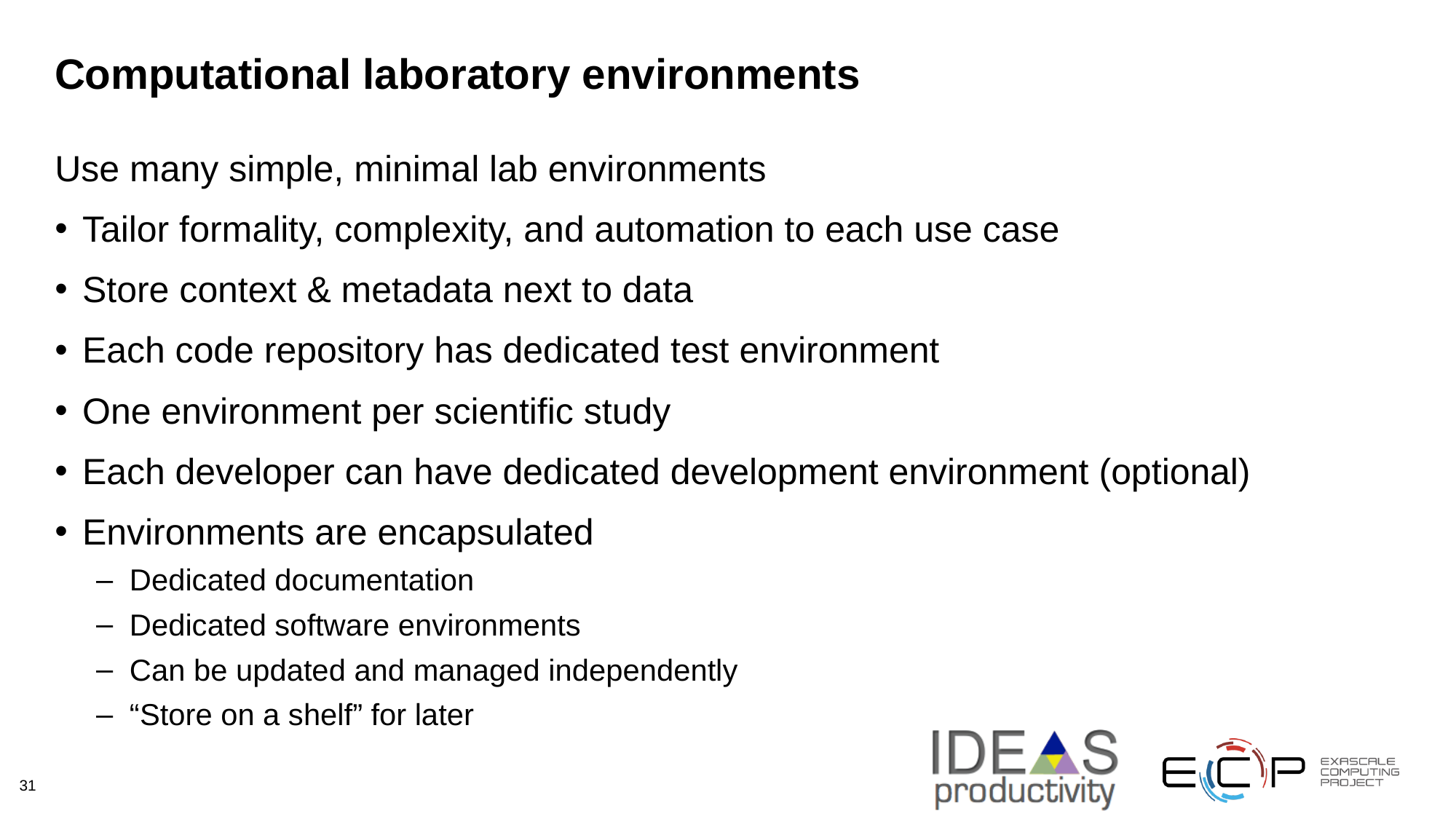

# Computational laboratory environments
Use many simple, minimal lab environments
Tailor formality, complexity, and automation to each use case
Store context & metadata next to data
Each code repository has dedicated test environment
One environment per scientific study
Each developer can have dedicated development environment (optional)
Environments are encapsulated
Dedicated documentation
Dedicated software environments
Can be updated and managed independently
“Store on a shelf” for later